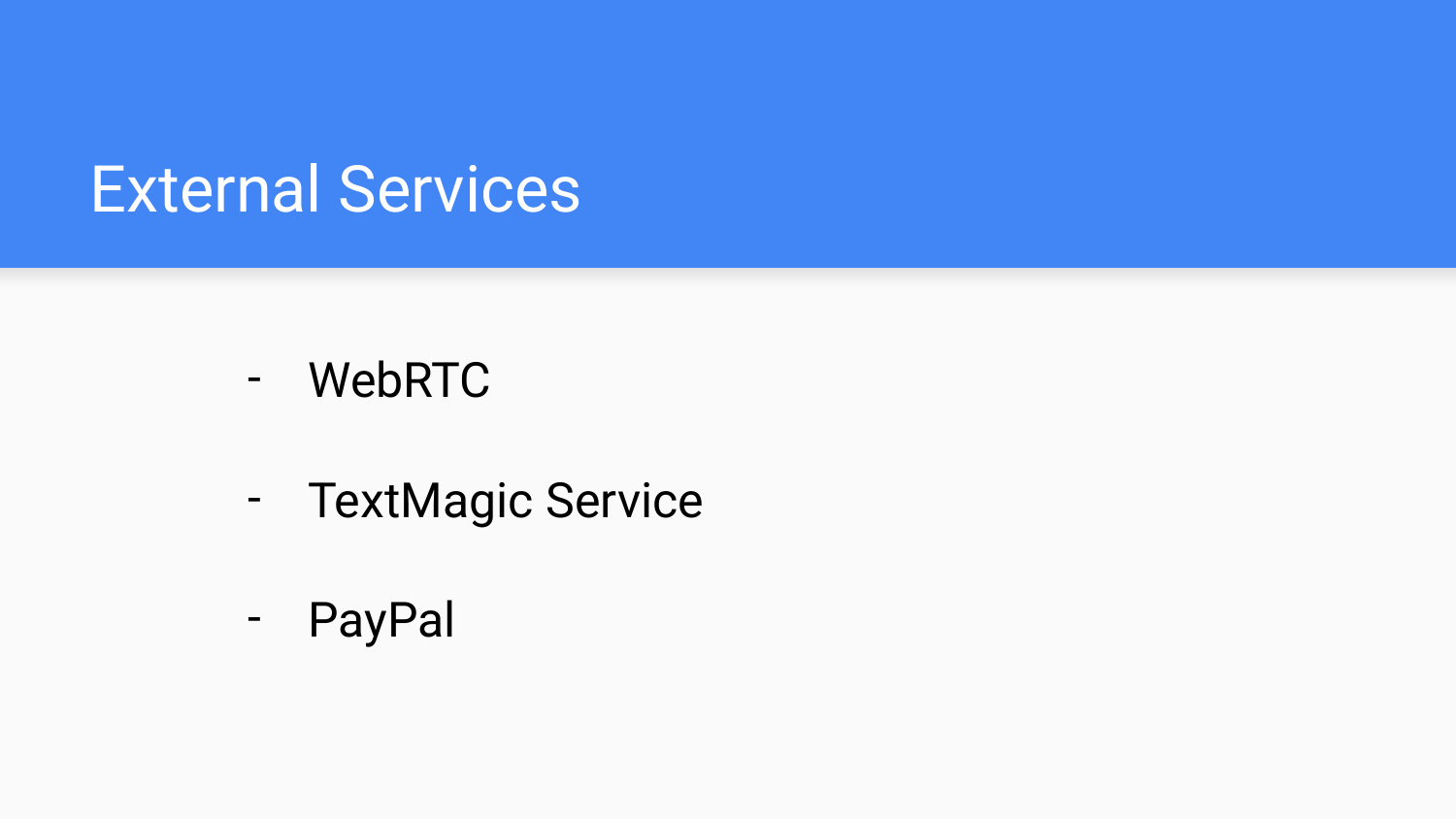

# External Services
WebRTC
TextMagic Service
PayPal